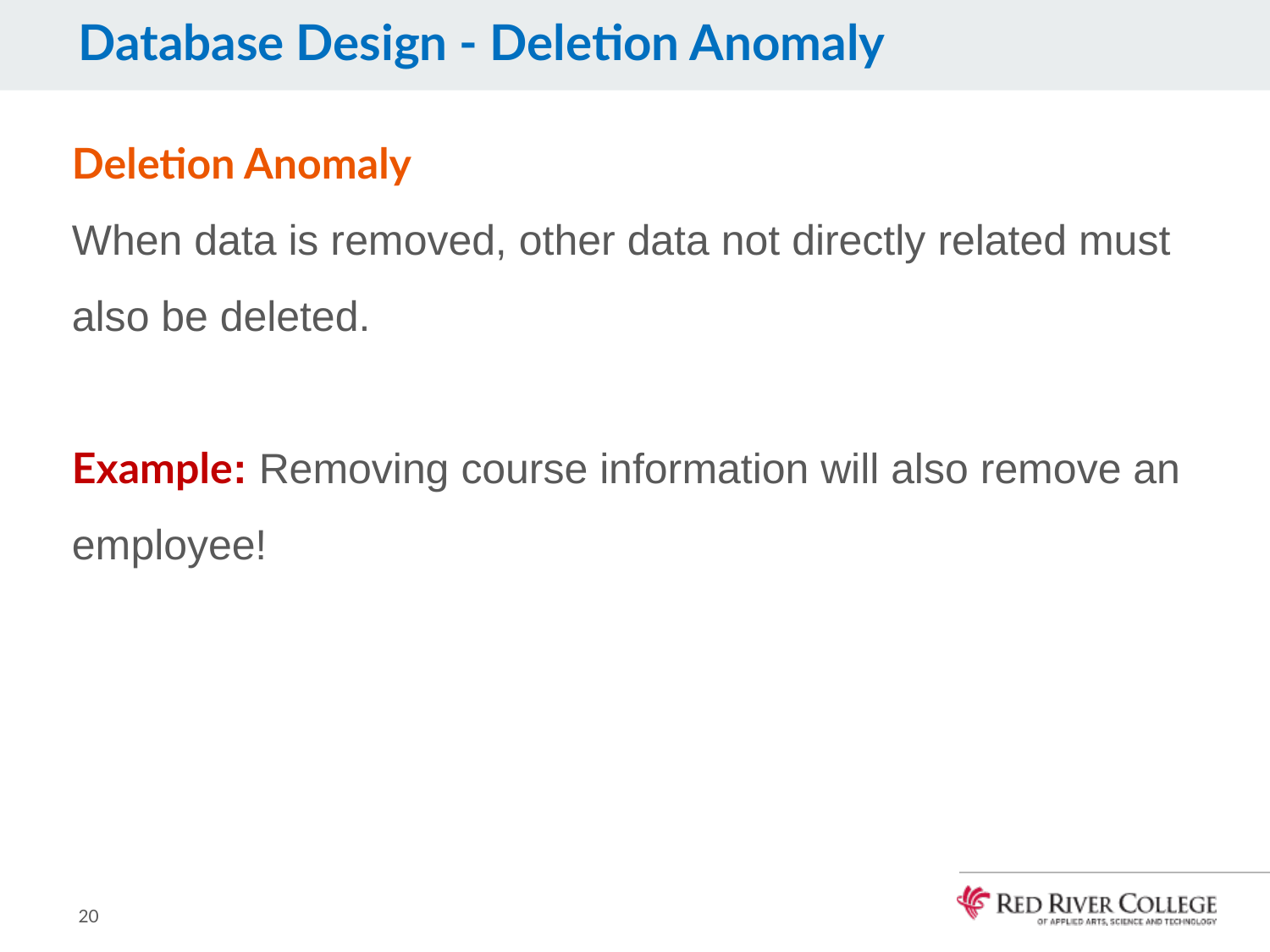

# Database Design - Deletion Anomaly
Deletion Anomaly
When data is removed, other data not directly related must also be deleted.

Example: Removing course information will also remove an employee!
20